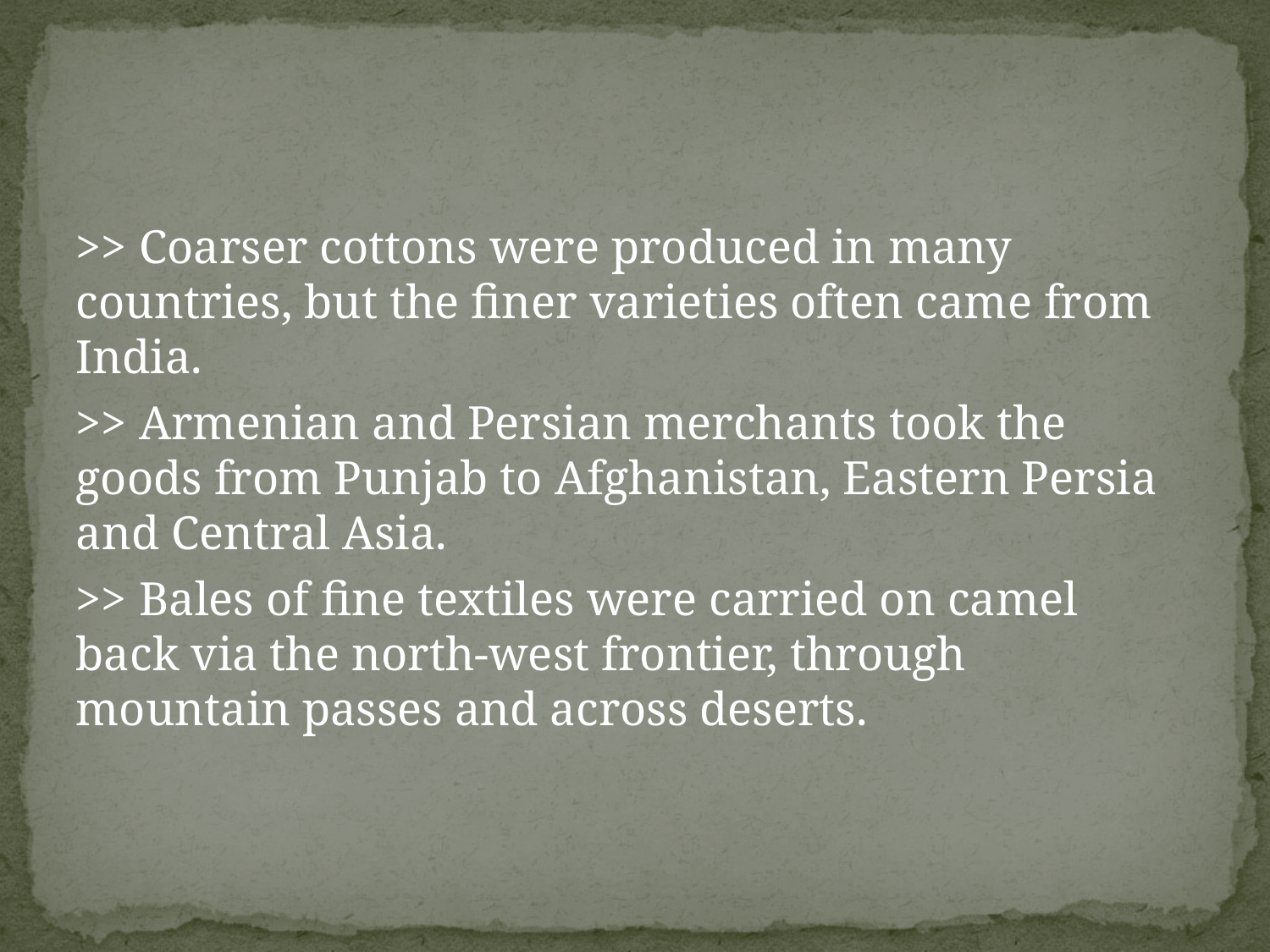

#
>> Coarser cottons were produced in many countries, but the finer varieties often came from India.
>> Armenian and Persian merchants took the goods from Punjab to Afghanistan, Eastern Persia and Central Asia.
>> Bales of fine textiles were carried on camel back via the north-west frontier, through mountain passes and across deserts.